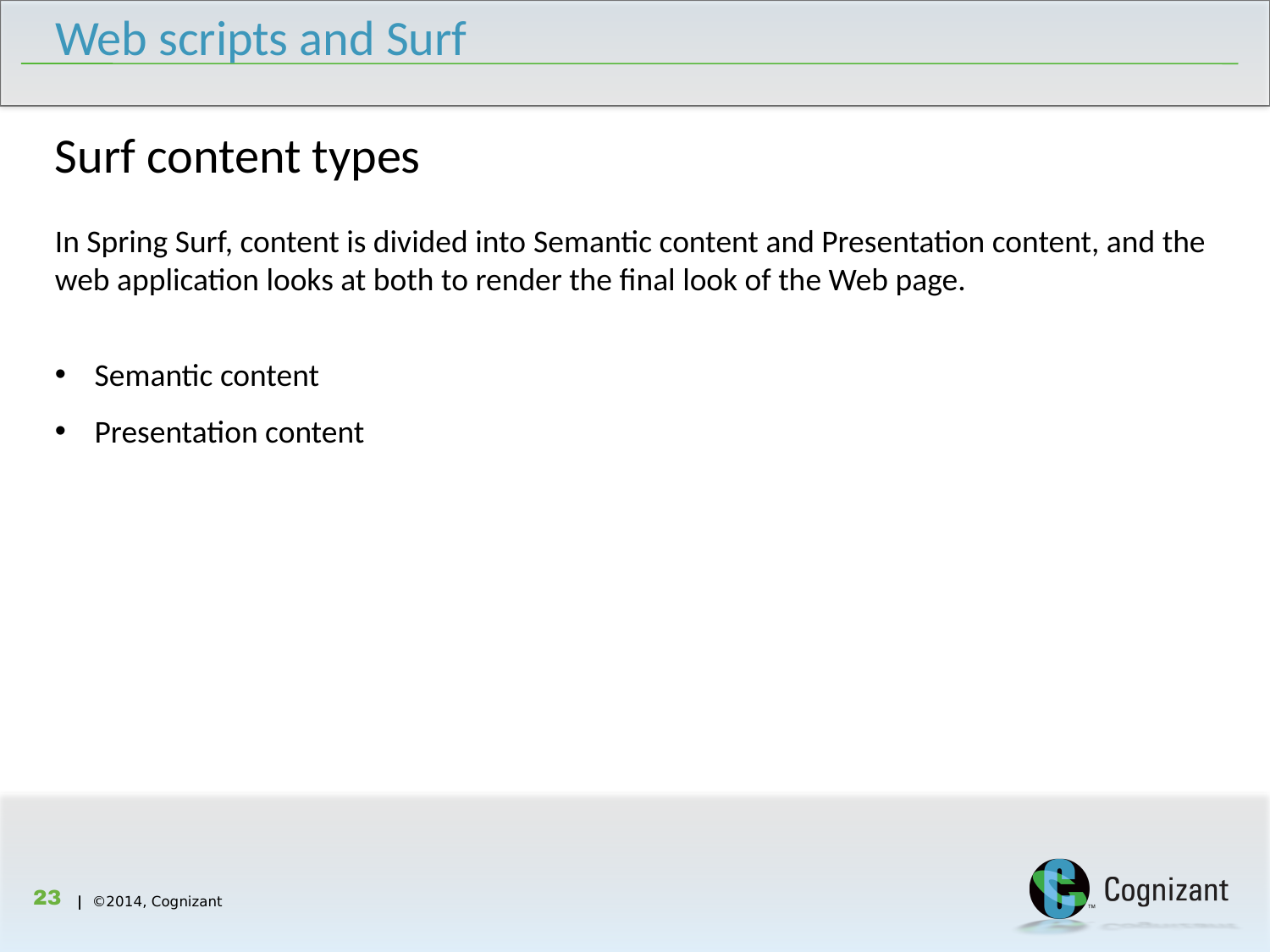

Web scripts and Surf

Surf content types

In Spring Surf, content is divided into Semantic content and Presentation content, and the web application looks at both to render the final look of the Web page.

Semantic content
Presentation content

23